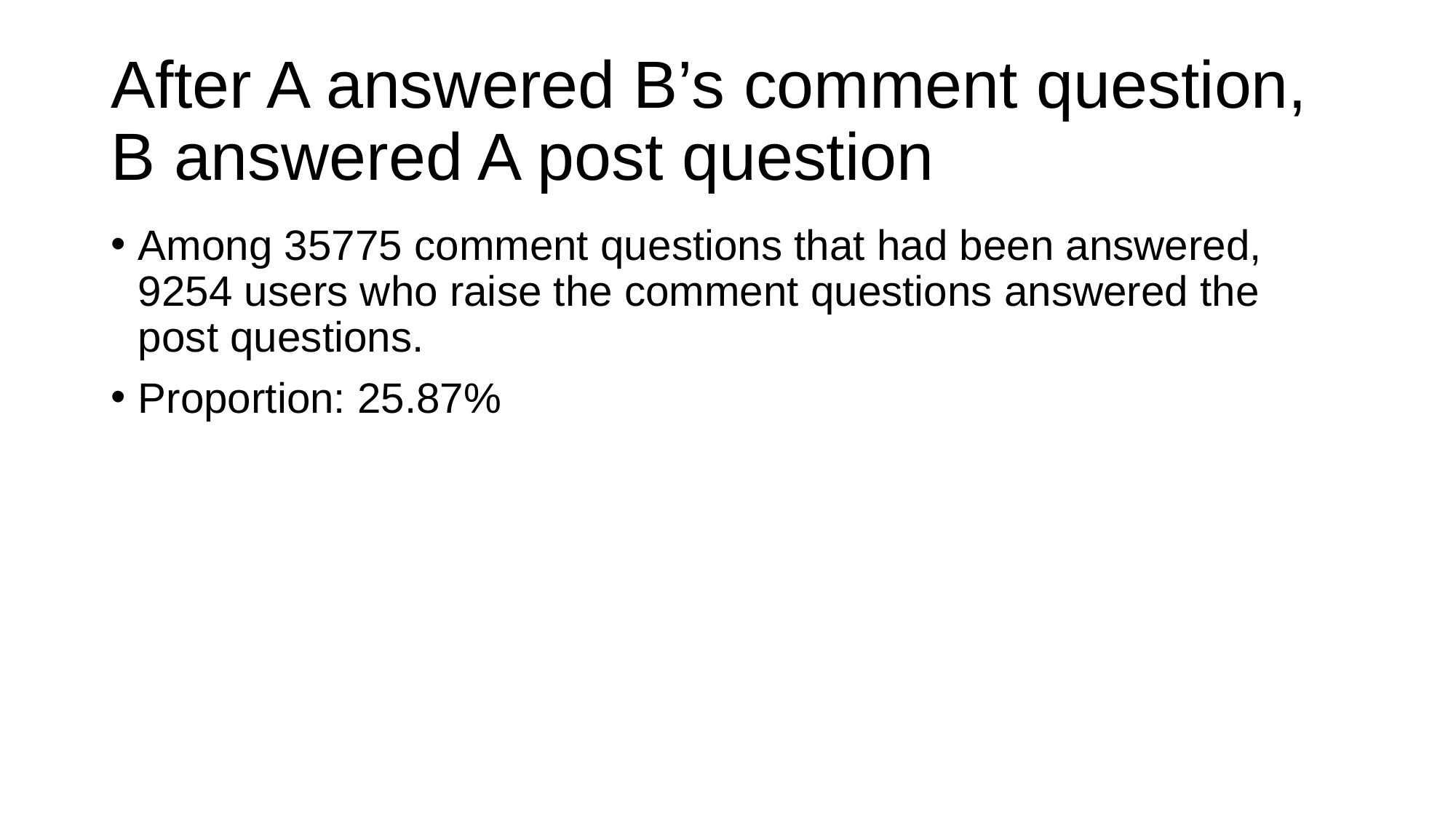

# After A answered B’s comment question, B answered A post question
Among 35775 comment questions that had been answered, 9254 users who raise the comment questions answered the post questions.
Proportion: 25.87%